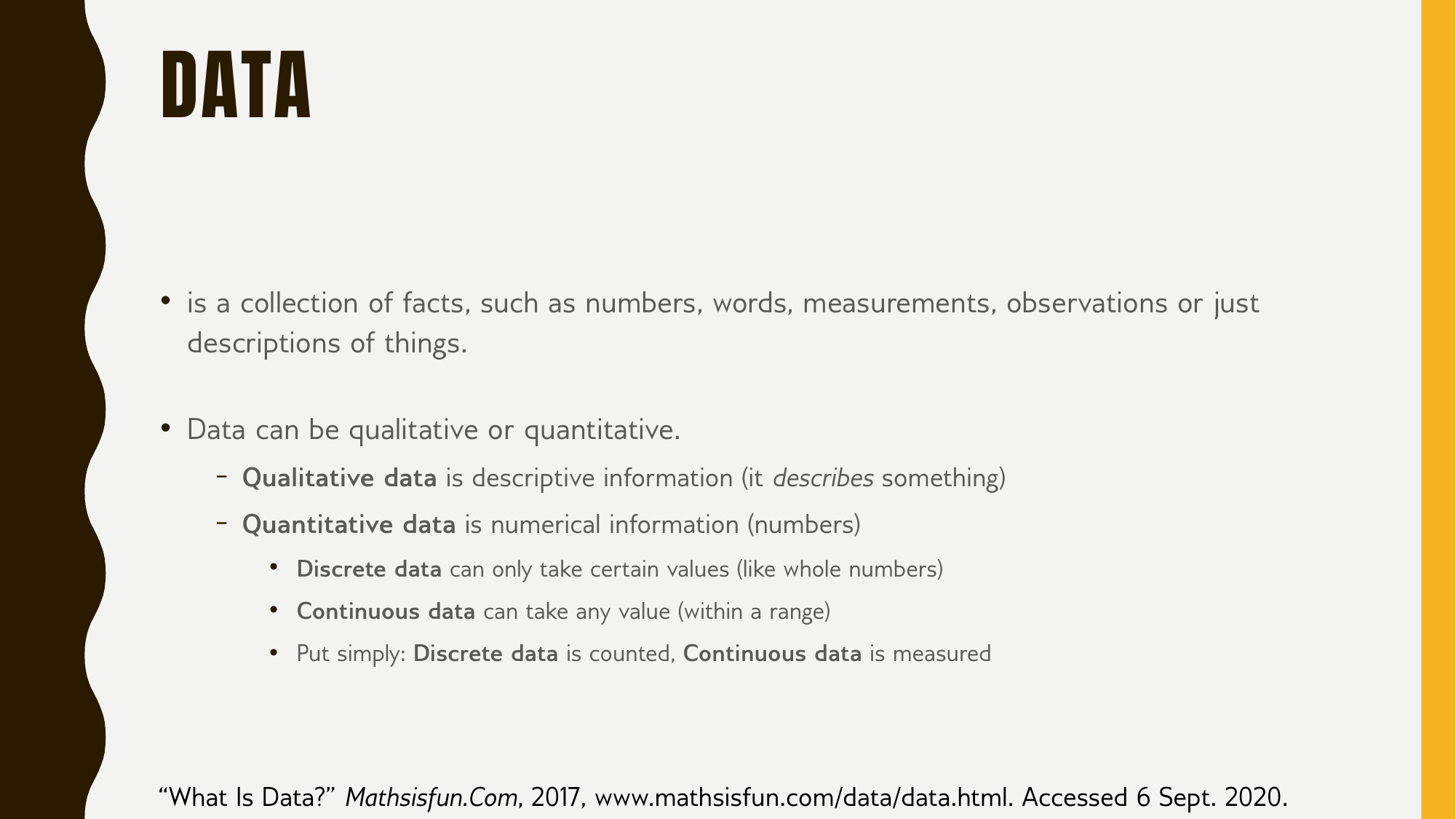

# DATA
is a collection of facts, such as numbers, words, measurements, observations or just descriptions of things.
Data can be qualitative or quantitative.
Qualitative data is descriptive information (it describes something)
Quantitative data is numerical information (numbers)
Discrete data can only take certain values (like whole numbers)
Continuous data can take any value (within a range)
Put simply: Discrete data is counted, Continuous data is measured

“What Is Data?” Mathsisfun.Com, 2017, www.mathsisfun.com/data/data.html. Accessed 6 Sept. 2020.
‌